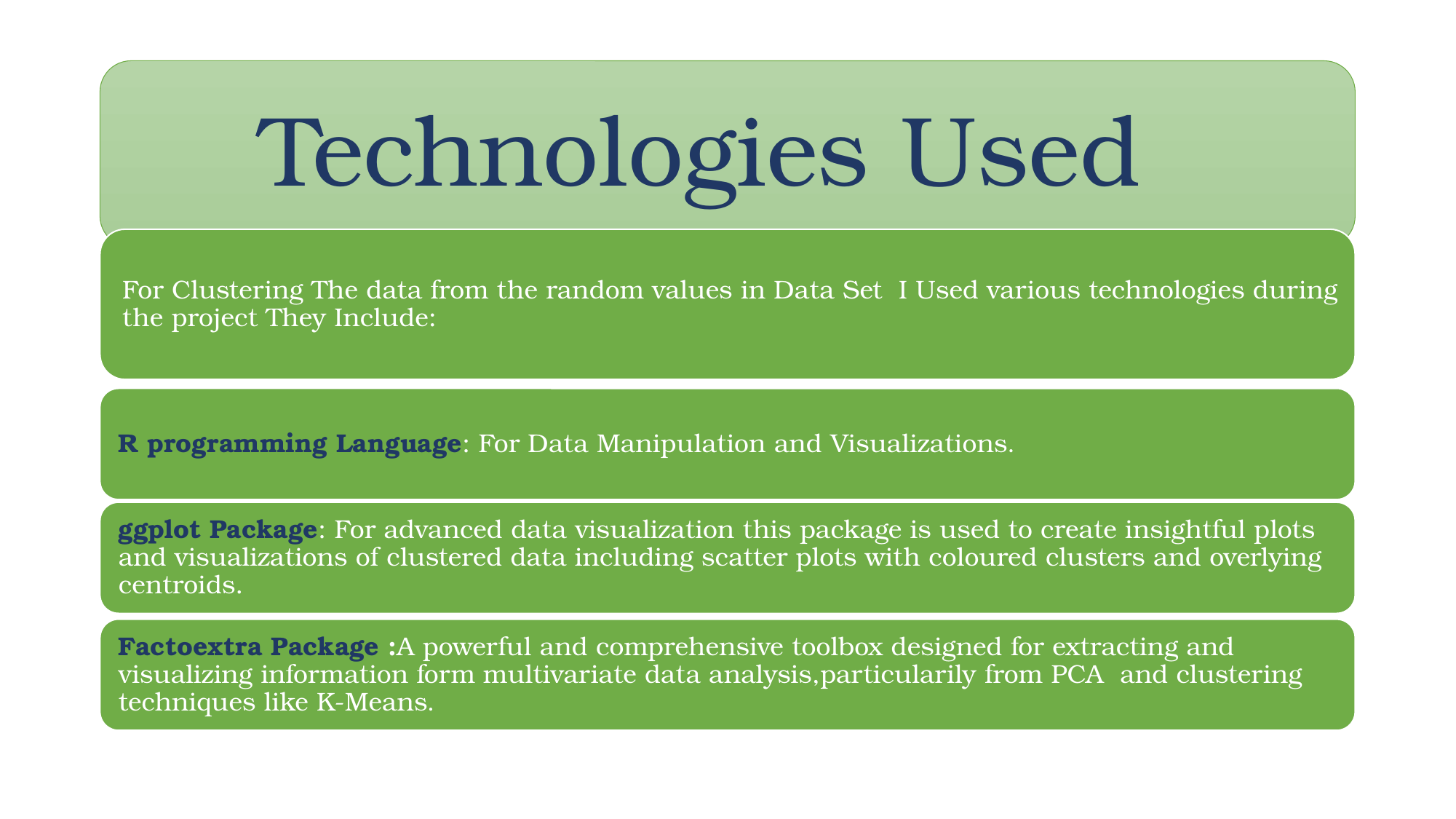

Technologies Used
For Clustering The data from the random values in Data Set  I Used various technologies during the project They Include:
R programming Language: For Data Manipulation and Visualizations.
ggplot Package: For advanced data visualization this package is used to create insightful plots and visualizations of clustered data including scatter plots with coloured clusters and overlying centroids.
Factoextra Package :A powerful and comprehensive toolbox designed for extracting and visualizing information form multivariate data analysis,particularily from PCA  and clustering techniques like K-Means.